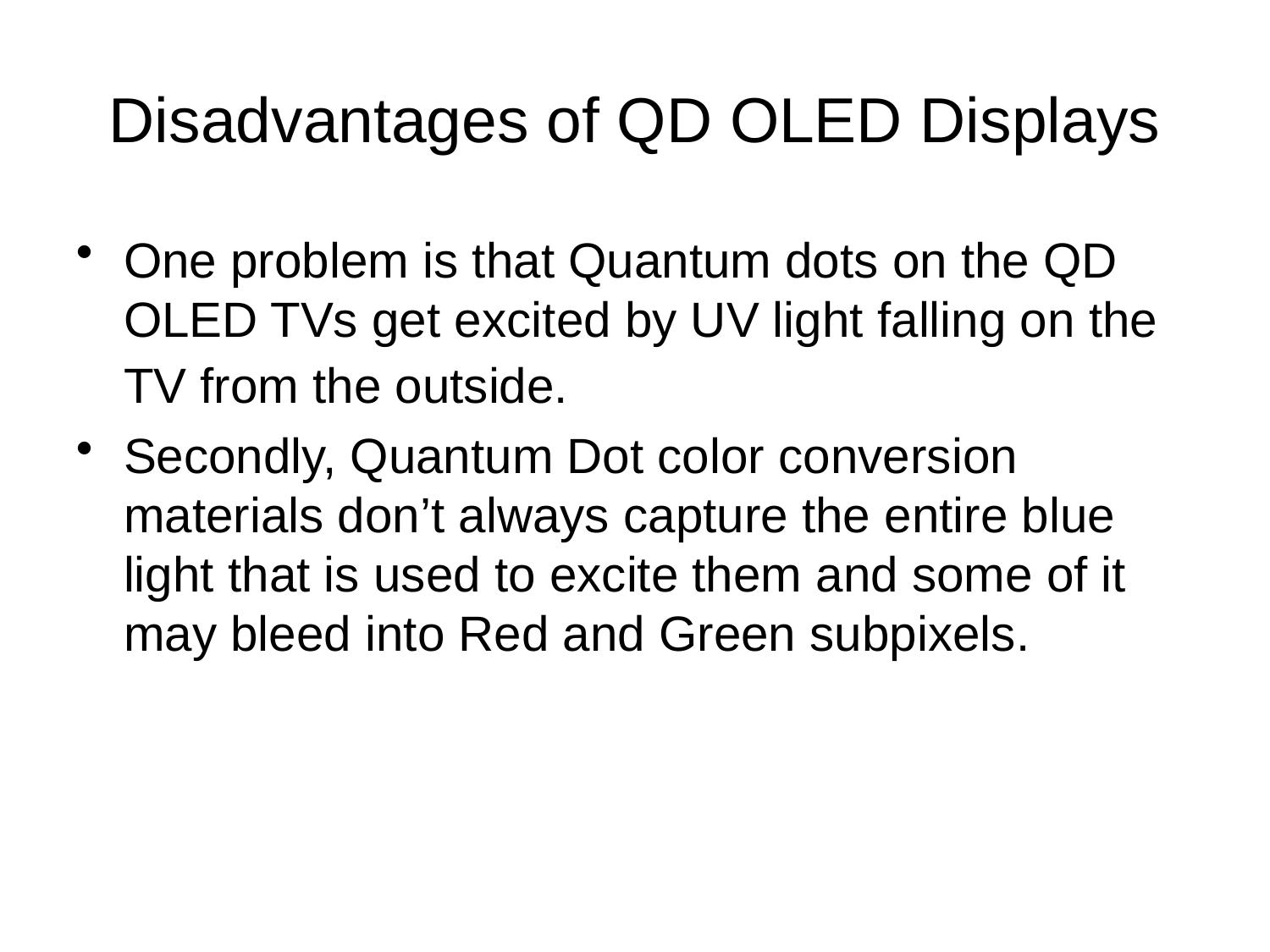

# Disadvantages of QD OLED Displays
One problem is that Quantum dots on the QD OLED TVs get excited by UV light falling on the TV from the outside.
Secondly, Quantum Dot color conversion materials don’t always capture the entire blue light that is used to excite them and some of it may bleed into Red and Green subpixels.